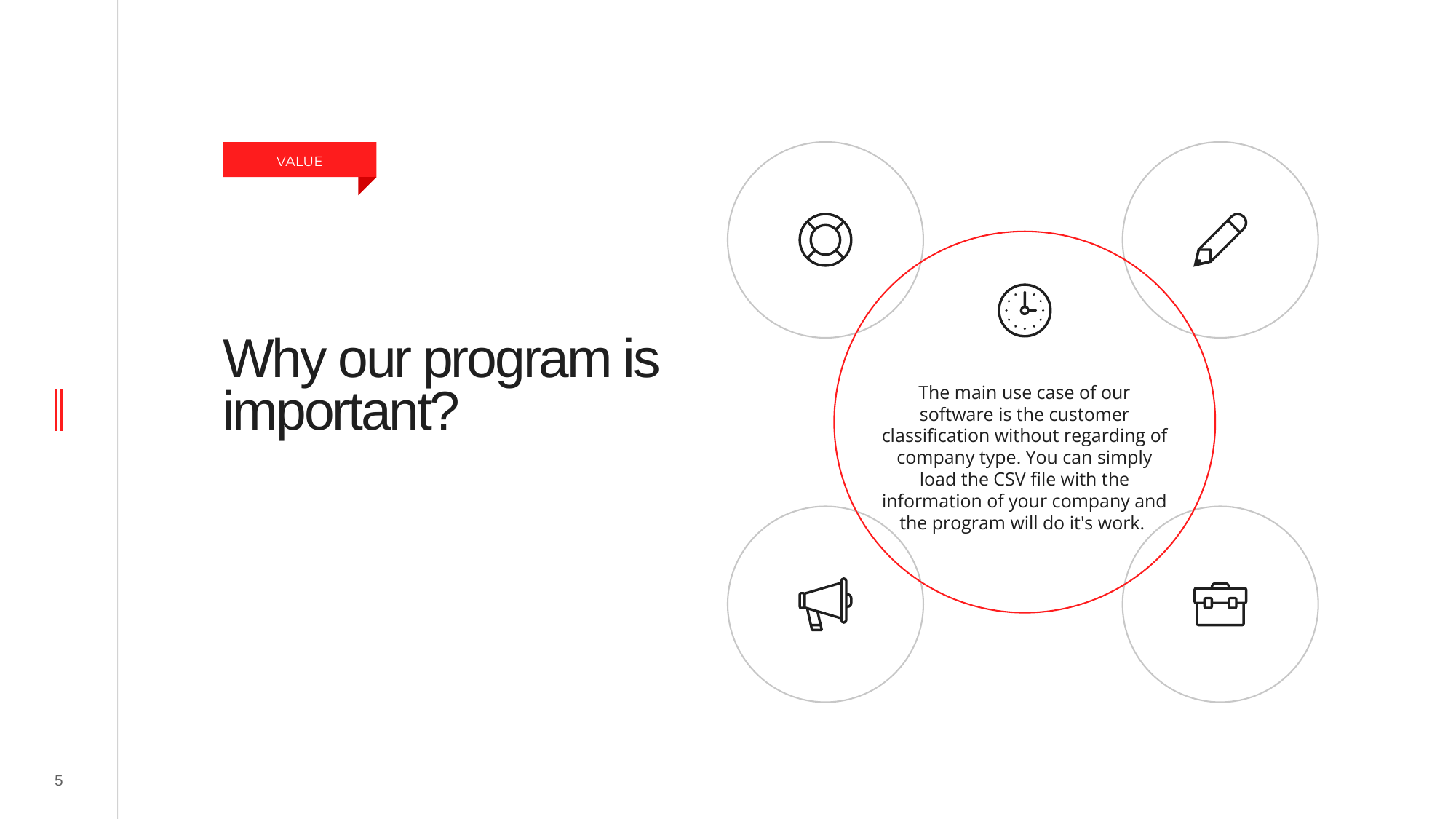

VALUE

# Why our program is important?
The main use case of our software is the customer classification without regarding of company type. You can simply load the CSV file with the information of your company and the program will do it's work.

5